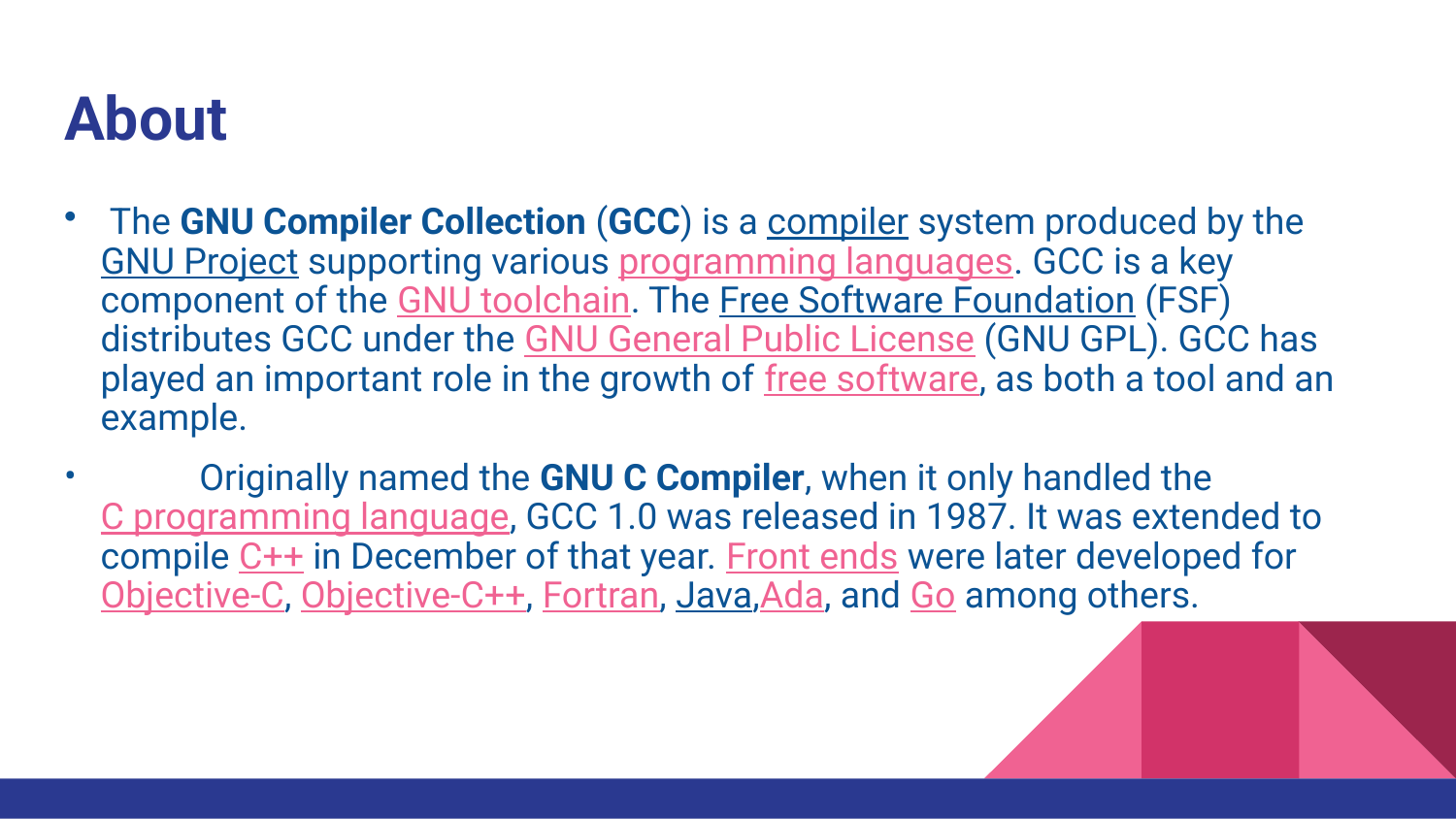

# About
 The GNU Compiler Collection (GCC) is a compiler system produced by the GNU Project supporting various programming languages. GCC is a key component of the GNU toolchain. The Free Software Foundation (FSF) distributes GCC under the GNU General Public License (GNU GPL). GCC has played an important role in the growth of free software, as both a tool and an example.
           Originally named the GNU C Compiler, when it only handled the C programming language, GCC 1.0 was released in 1987. It was extended to compile C++ in December of that year. Front ends were later developed for Objective-C, Objective-C++, Fortran, Java,Ada, and Go among others.